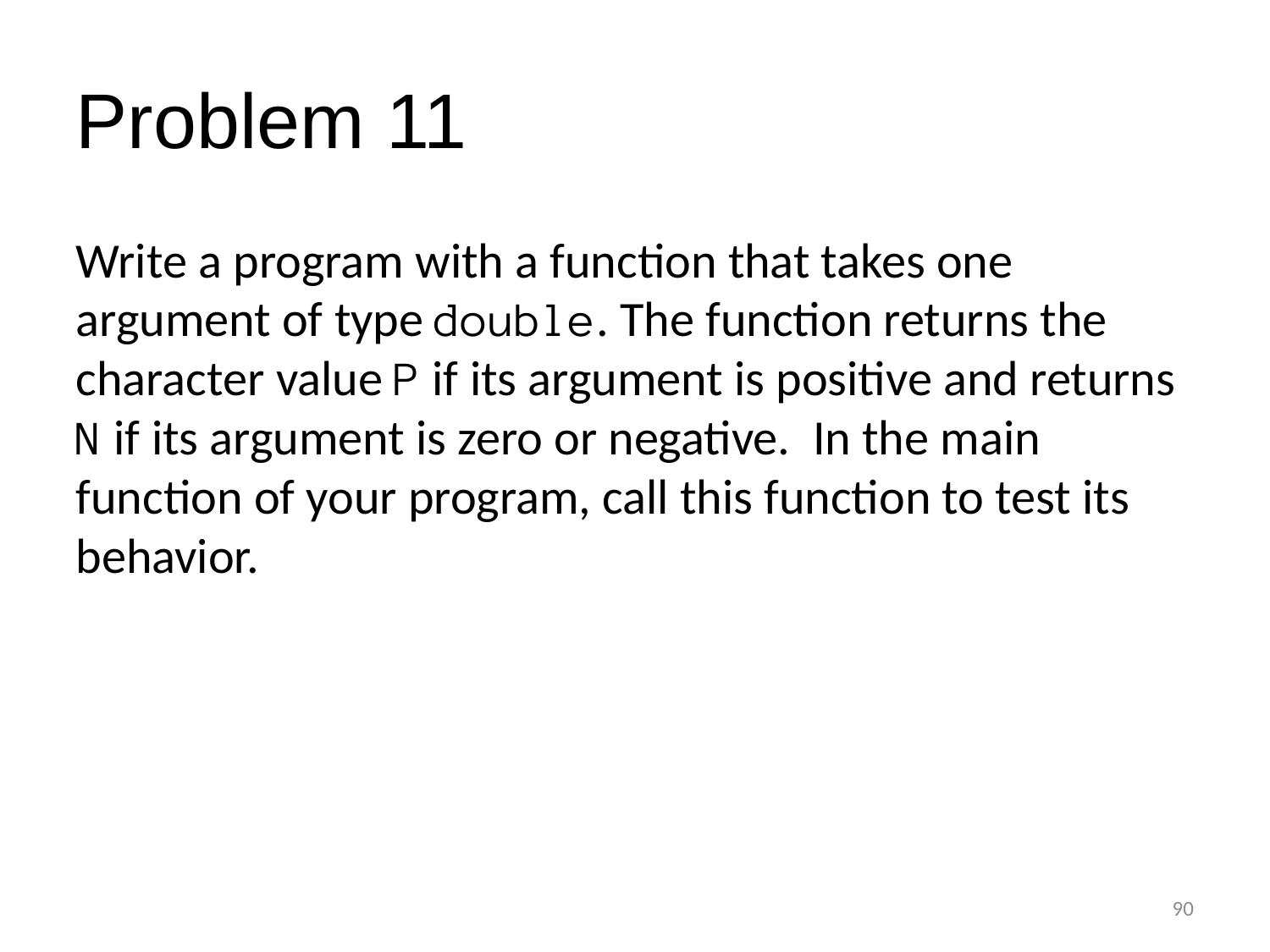

Problem 11
Write a program with a function that takes one argument of type double. The function returns the character value P if its argument is positive and returns N if its argument is zero or negative.  In the main function of your program, call this function to test its behavior.

90